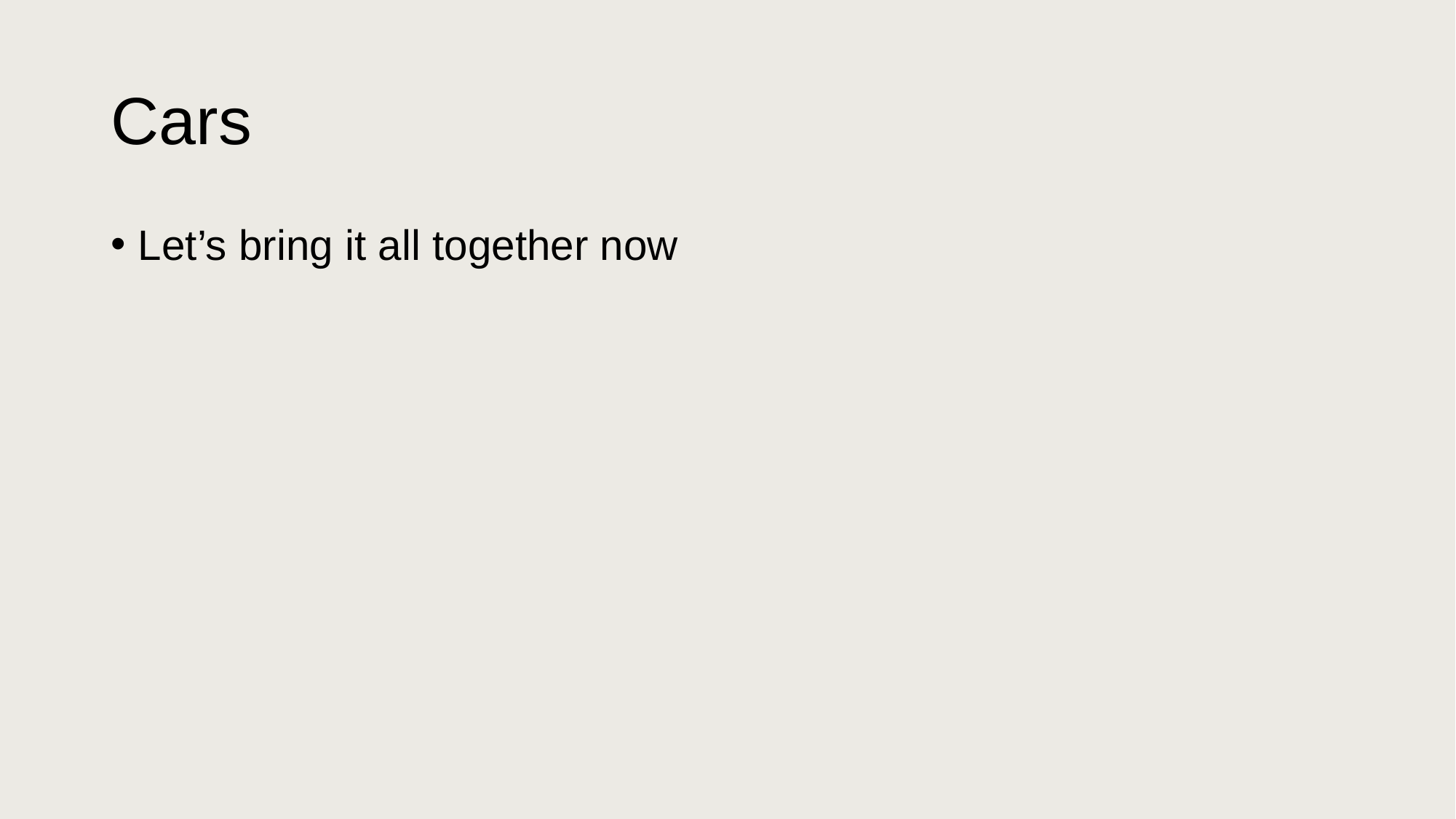

# Cars
Let’s bring it all together now